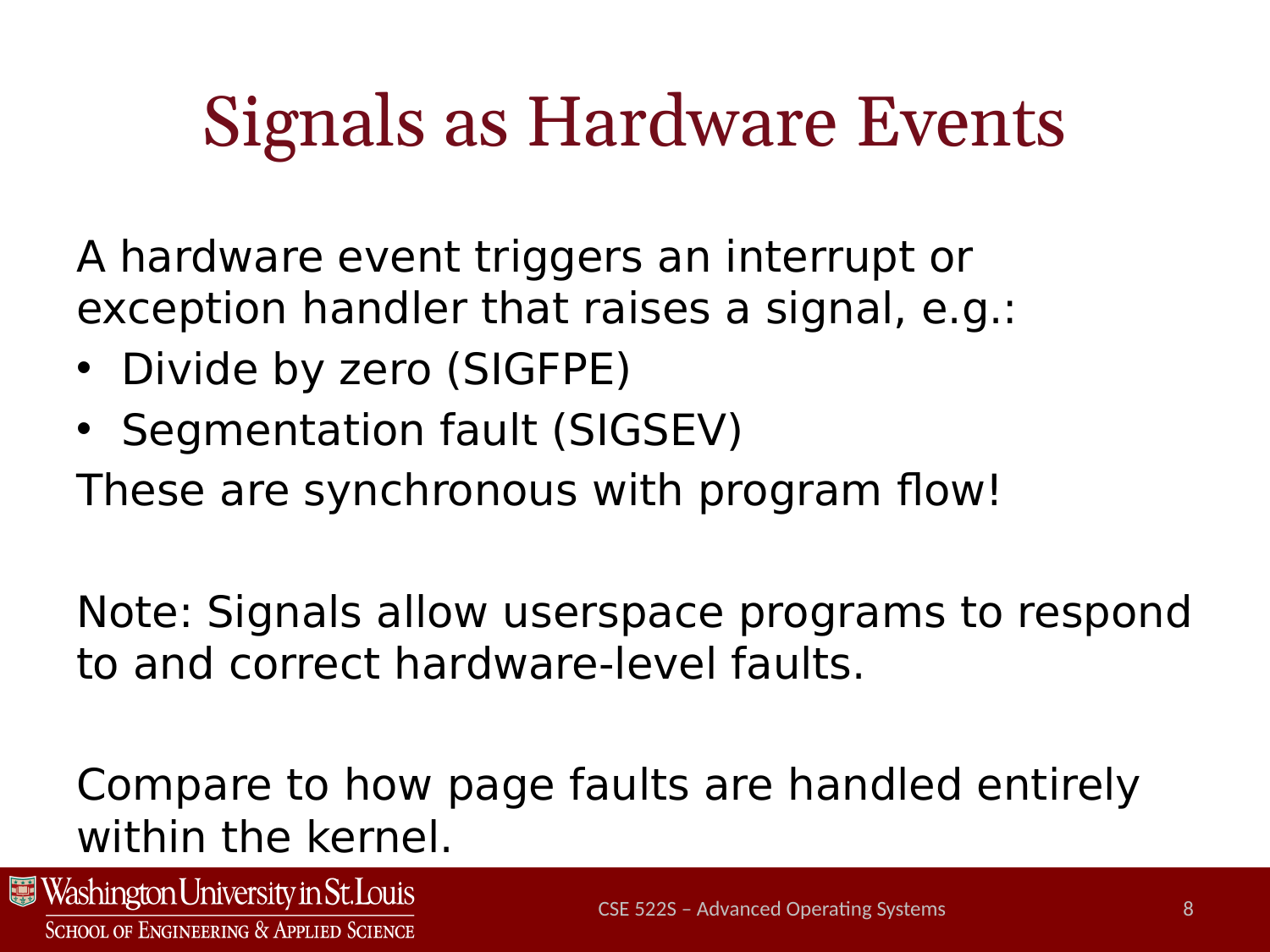

# Signals as Hardware Events
A hardware event triggers an interrupt or exception handler that raises a signal, e.g.:
Divide by zero (SIGFPE)
Segmentation fault (SIGSEV)
These are synchronous with program flow!

Note: Signals allow userspace programs to respond to and correct hardware-level faults.

Compare to how page faults are handled entirely within the kernel.
CSE 522S – Advanced Operating Systems
8